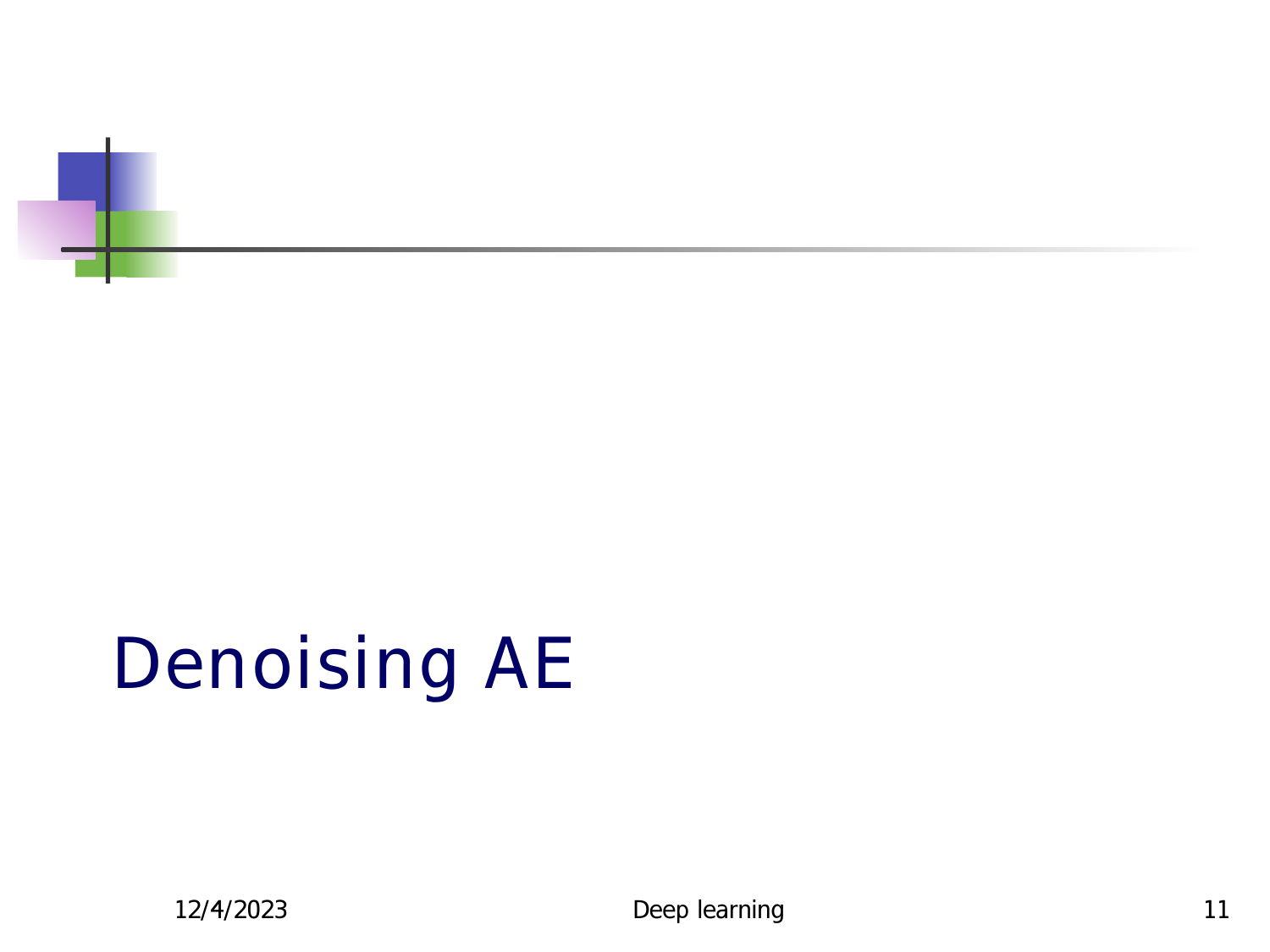

# Denoising AE
12/4/2023
Deep learning
11